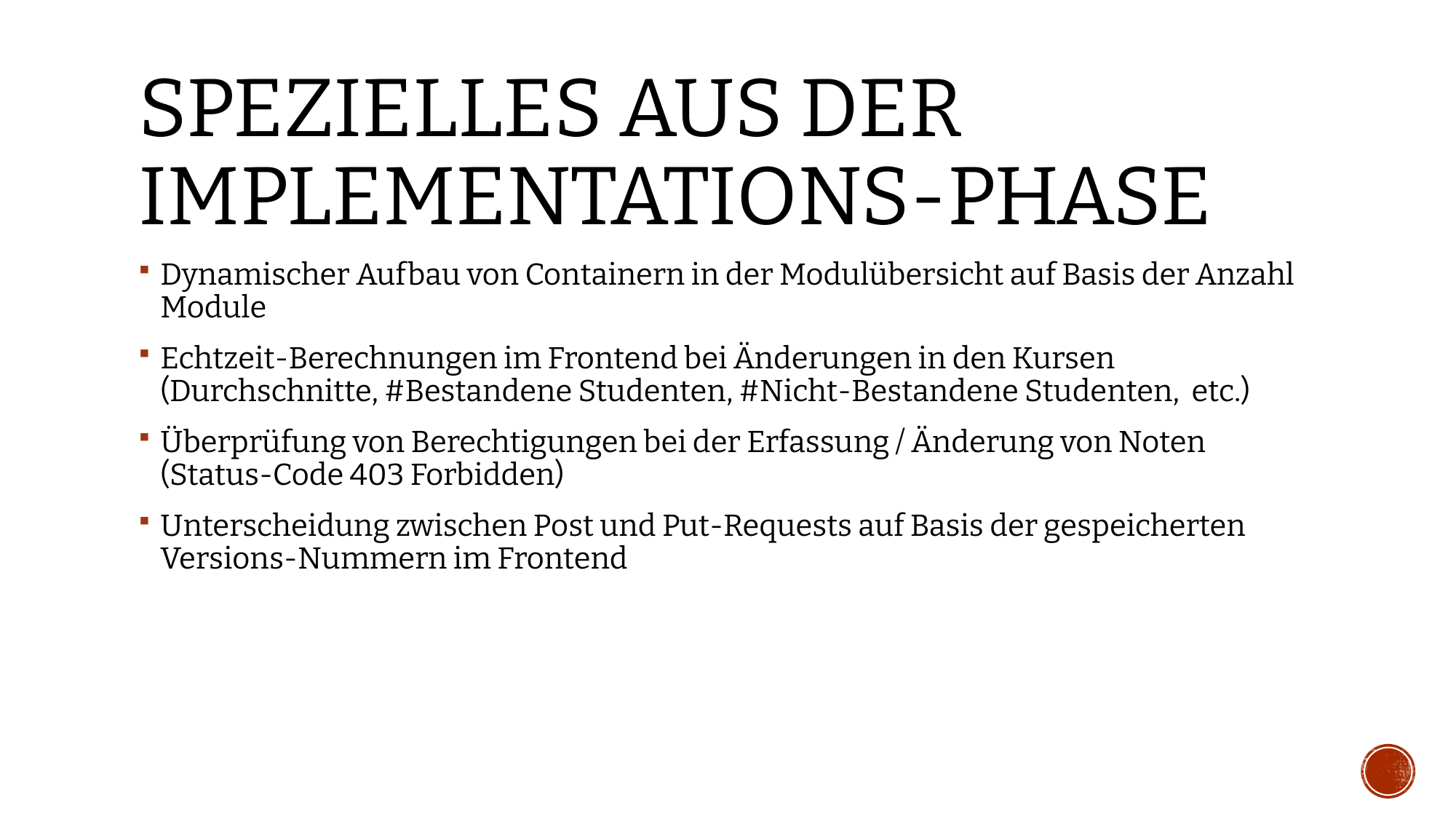

# Spezielles aus der Implementations-phase
Dynamischer Aufbau von Containern in der Modulübersicht auf Basis der Anzahl Module
Echtzeit-Berechnungen im Frontend bei Änderungen in den Kursen (Durchschnitte, #Bestandene Studenten, #Nicht-Bestandene Studenten,  etc.)
Überprüfung von Berechtigungen bei der Erfassung / Änderung von Noten
(Status-Code 403 Forbidden)
Unterscheidung zwischen Post und Put-Requests auf Basis der gespeicherten Versions-Nummern im Frontend